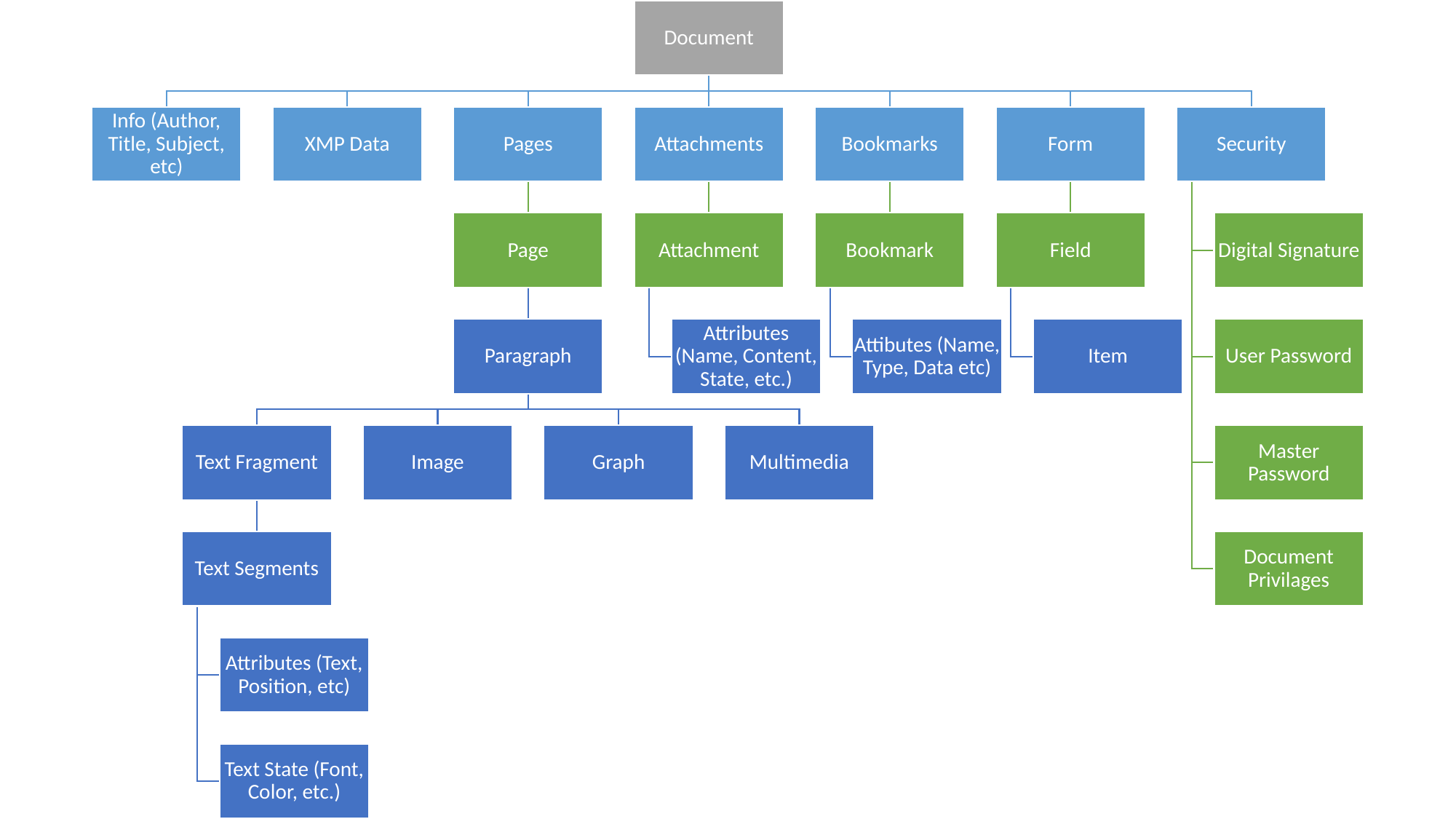

Document
Info (Author, Title, Subject, etc)
XMP Data
Pages
Page
Paragraph
Text Fragment
Text Segments
Attributes (Text, Position, etc)
Text State (Font, Color, etc.)
Image
Graph
Multimedia
Attachments
Attachment
Attributes (Name, Content, State, etc.)
Bookmarks
Bookmark
Attibutes (Name, Type, Data etc)
Form
Field
Item
Security
Digital Signature
User Password
Master Password
Document Privilages